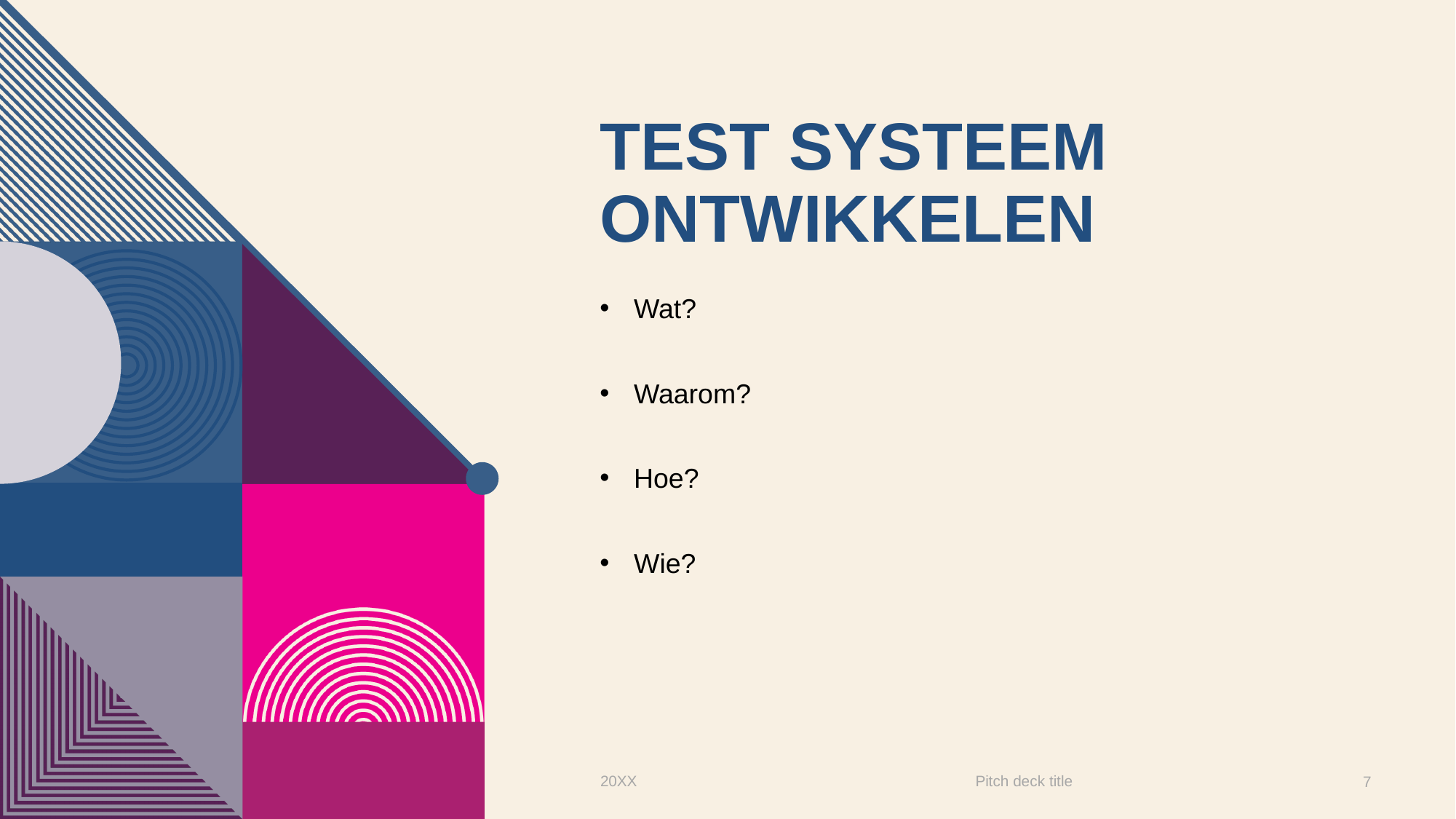

# Test systeem ontwikkelen
Wat?

Waarom?

Hoe?

Wie?

Pitch deck title
20XX
7